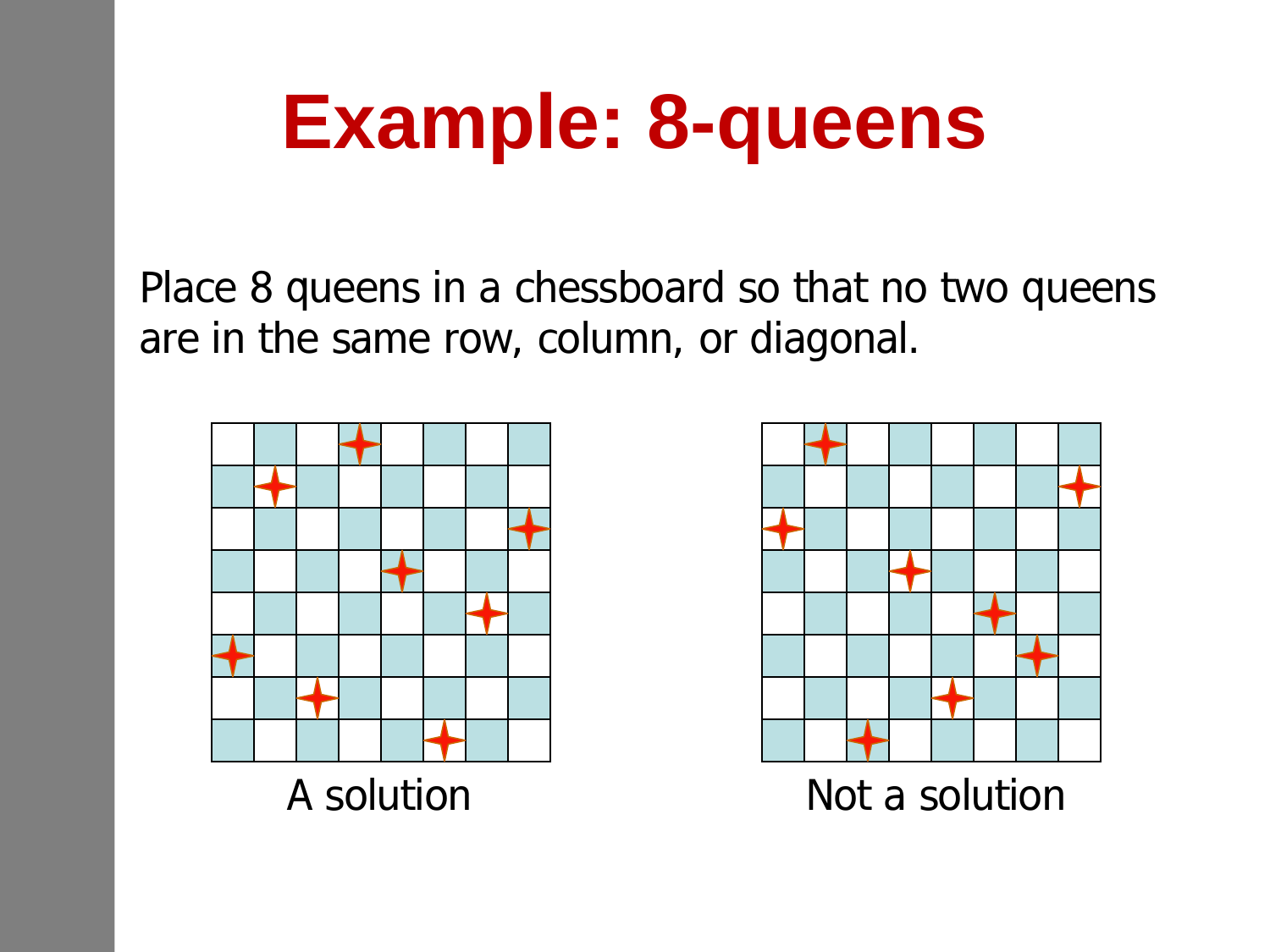

# Example: 8-queens
Place 8 queens in a chessboard so that no two queens
are in the same row, column, or diagonal.

A solution
Not a solution